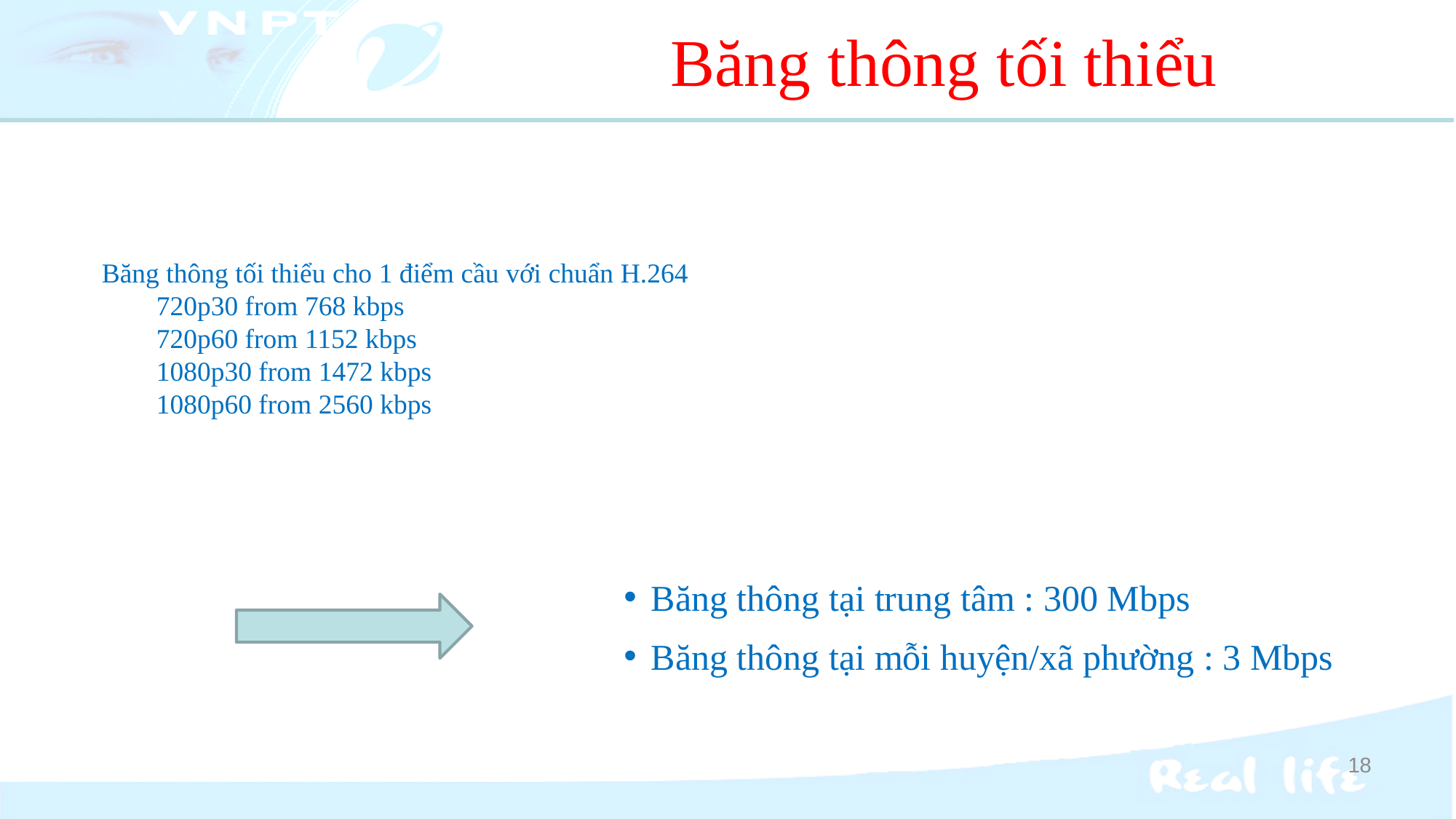

Băng thông tối thiểu
Băng thông tối thiểu cho 1 điểm cầu với chuẩn H.264
720p30 from 768 kbps
720p60 from 1152 kbps
1080p30 from 1472 kbps
1080p60 from 2560 kbps

Băng thông tại trung tâm : 300 Mbps
Băng thông tại mỗi huyện/xã phường : 3 Mbps

18